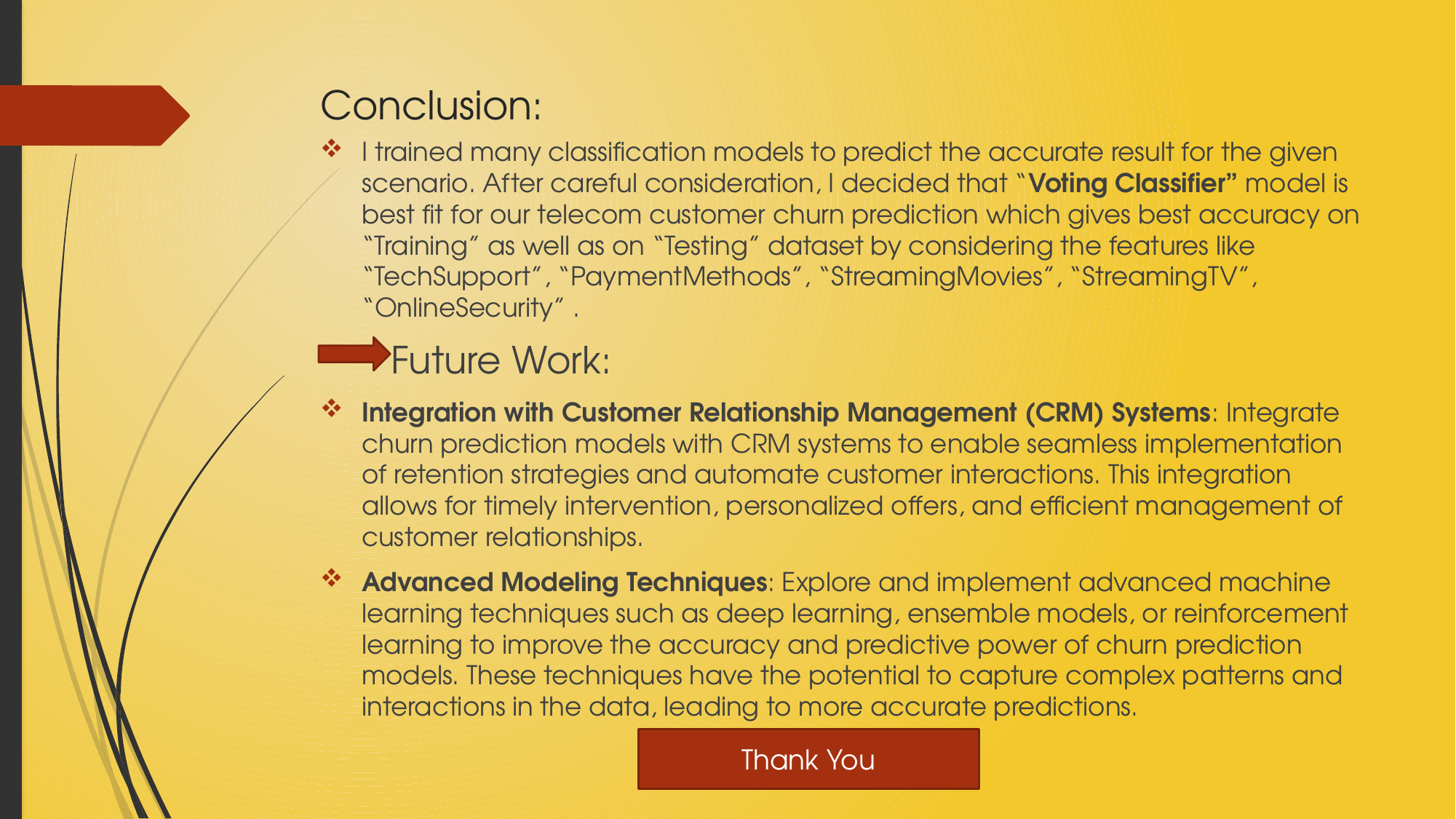

# Conclusion:
I trained many classification models to predict the accurate result for the given scenario. After careful consideration, I decided that “Voting Classifier” model is best fit for our telecom customer churn prediction which gives best accuracy on “Training” as well as on “Testing” dataset by considering the features like “TechSupport”, “PaymentMethods”, “StreamingMovies”, “StreamingTV”, “OnlineSecurity” .
          Future Work:
Integration with Customer Relationship Management (CRM) Systems: Integrate churn prediction models with CRM systems to enable seamless implementation of retention strategies and automate customer interactions. This integration allows for timely intervention, personalized offers, and efficient management of customer relationships.
Advanced Modeling Techniques: Explore and implement advanced machine learning techniques such as deep learning, ensemble models, or reinforcement learning to improve the accuracy and predictive power of churn prediction models. These techniques have the potential to capture complex patterns and interactions in the data, leading to more accurate predictions.

Thank You